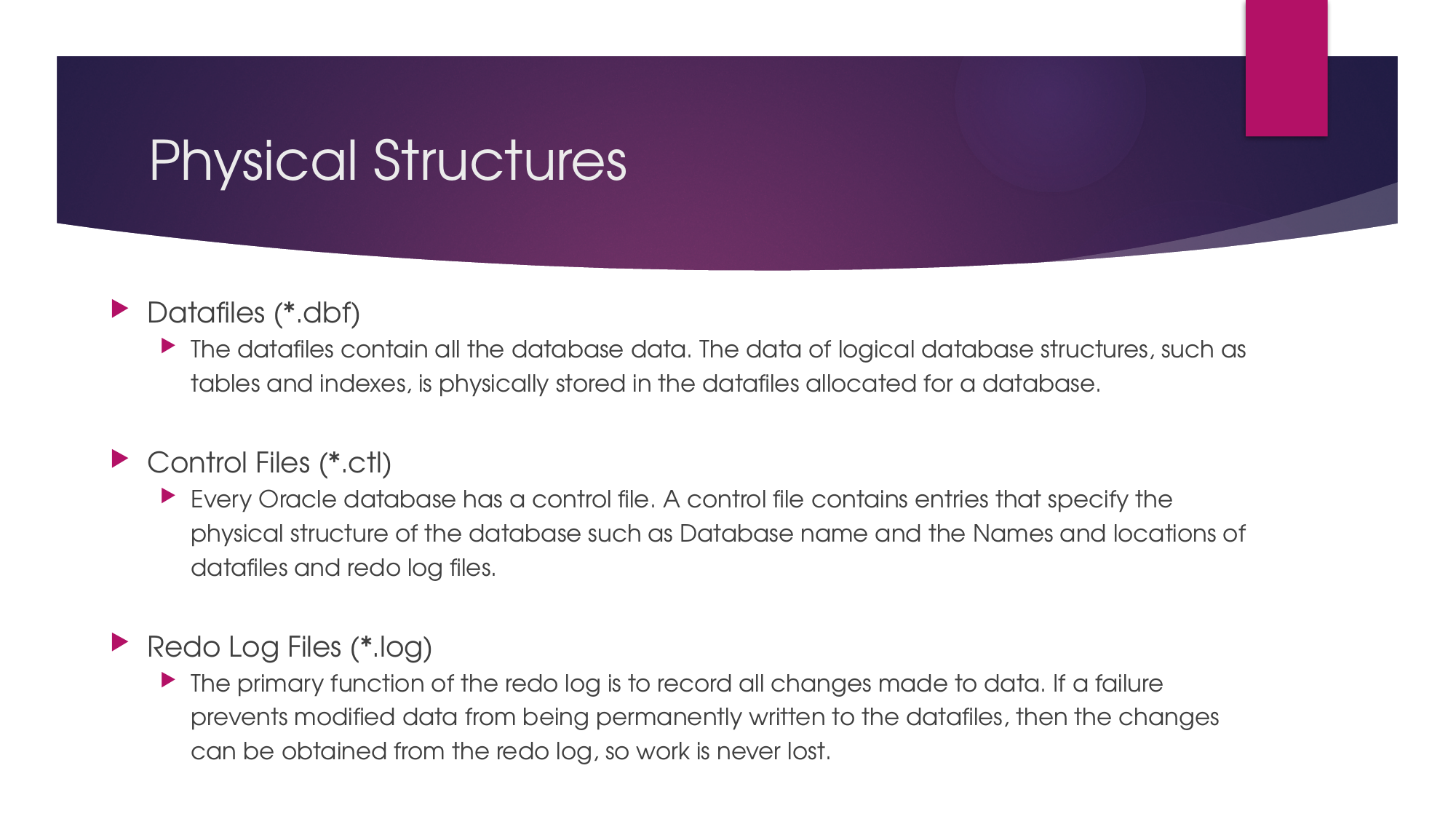

# Physical Structures
Datafiles (*.dbf)
The datafiles contain all the database data. The data of logical database structures, such as tables and indexes, is physically stored in the datafiles allocated for a database.

Control Files (*.ctl)
Every Oracle database has a control file. A control file contains entries that specify the physical structure of the database such as Database name and the Names and locations of datafiles and redo log files.

Redo Log Files (*.log)
The primary function of the redo log is to record all changes made to data. If a failure prevents modified data from being permanently written to the datafiles, then the changes can be obtained from the redo log, so work is never lost.